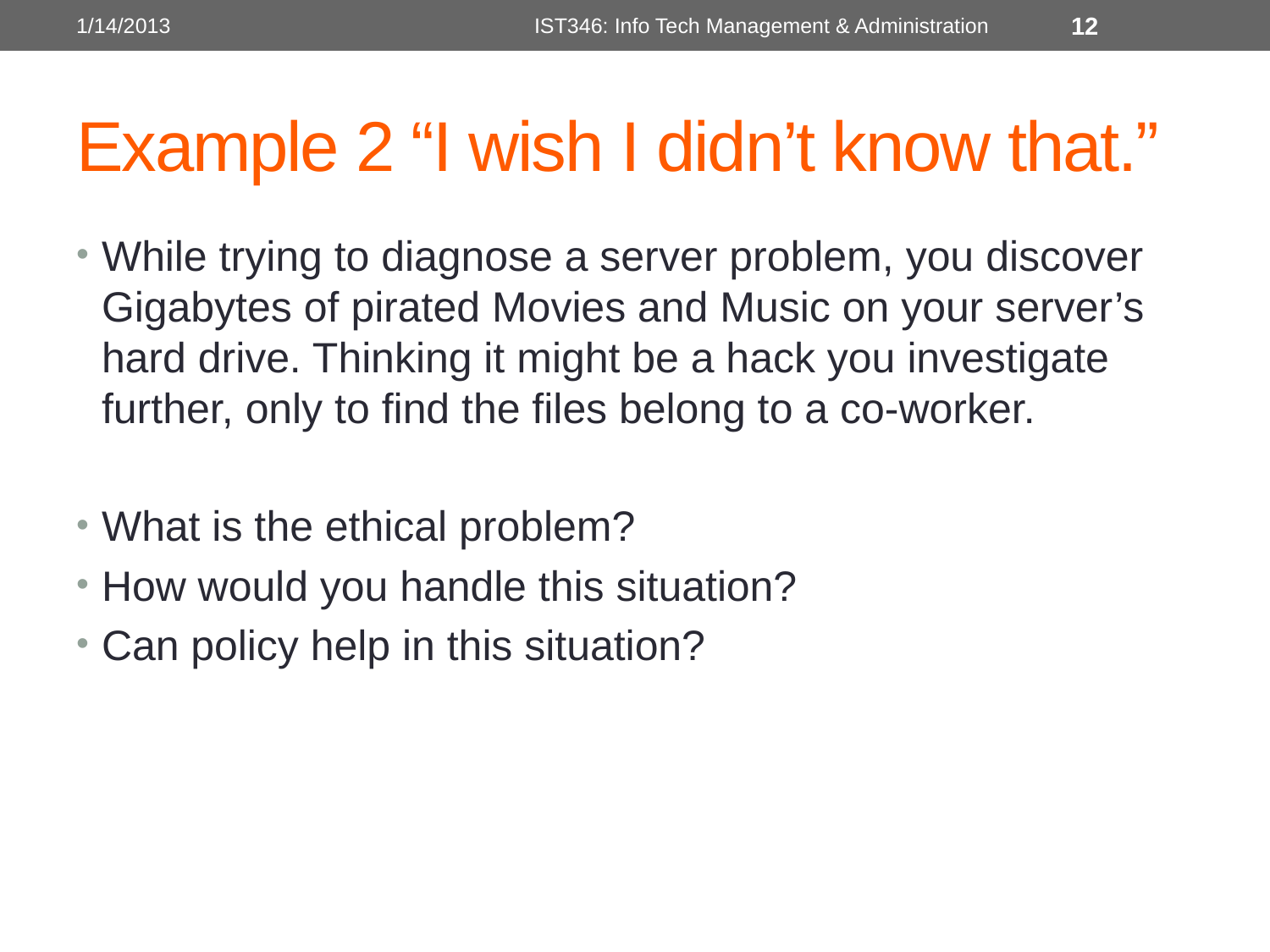

1/14/2013
IST346: Info Tech Management & Administration
12
# Example 2 “I wish I didn’t know that.”
While trying to diagnose a server problem, you discover Gigabytes of pirated Movies and Music on your server’s hard drive. Thinking it might be a hack you investigate further, only to find the files belong to a co-worker.

What is the ethical problem?
How would you handle this situation?
Can policy help in this situation?